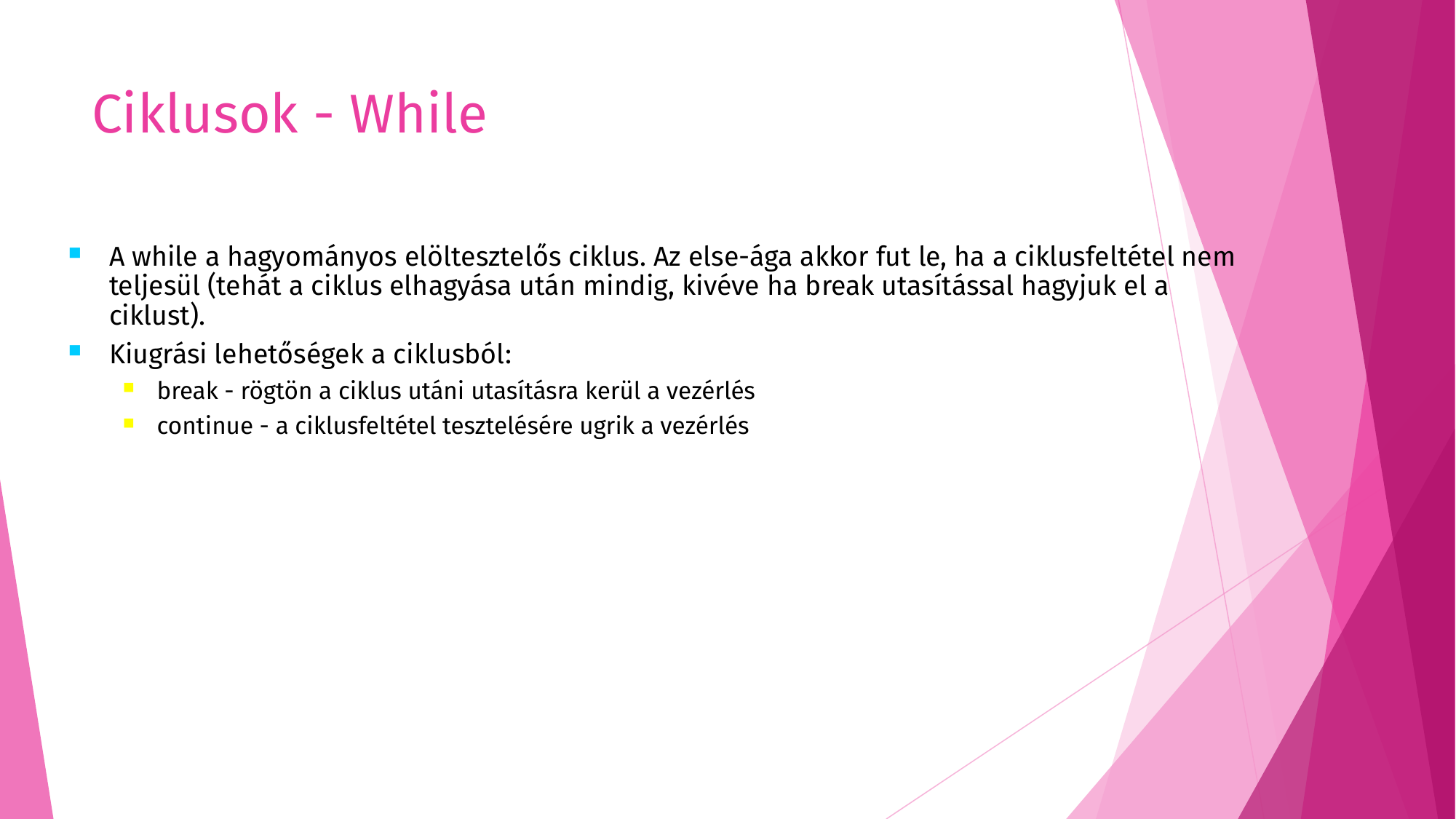

# Ciklusok - While

A while a hagyományos elöltesztelős ciklus. Az else-ága akkor fut le, ha a ciklusfeltétel nem teljesül (tehát a ciklus elhagyása után mindig, kivéve ha break utasítással hagyjuk el a ciklust).
Kiugrási lehetőségek a ciklusból:
break - rögtön a ciklus utáni utasításra kerül a vezérlés
continue - a ciklusfeltétel tesztelésére ugrik a vezérlés